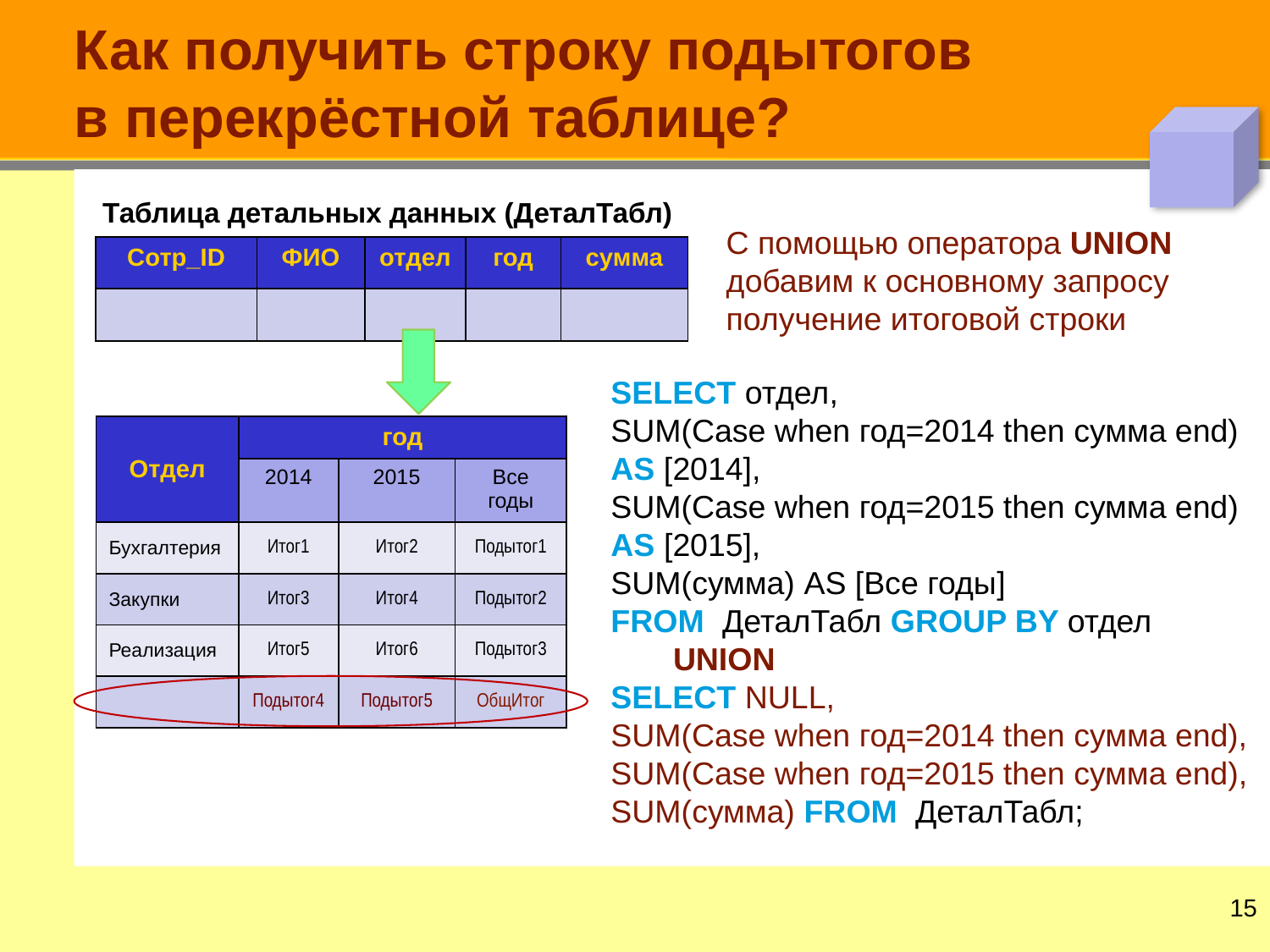

# Как получить строку подытогов в перекрёстной таблице?

Таблица детальных данных (ДеталТабл)
С помощью оператора UNION
добавим к основному запросу получение итоговой строки

| Сотр\_ID | ФИО | отдел | год | сумма |
| --- | --- | --- | --- | --- |
|  |  |  |  |  |

SELECT отдел,
SUM(Case when год=2014 then сумма end)
AS [2014],
SUM(Case when год=2015 then сумма end)
AS [2015],
SUM(сумма) AS [Все годы]
FROM  ДеталТабл GROUP BY отдел
       UNION
SELECT NULL,
SUM(Case when год=2014 then сумма end),
SUM(Case when год=2015 then сумма end),
SUM(сумма) FROM  ДеталТабл;
| Отдел | год |  |  |
| --- | --- | --- | --- |
|  | 2014 | 2015 | Все годы |
| Бухгалтерия | Итог1 | Итог2 | Подытог1 |
| Закупки | Итог3 | Итог4 | Подытог2 |
| Реализация | Итог5 | Итог6 | Подытог3 |
|  | Подытог4 | Подытог5 | ОбщИтог |

15